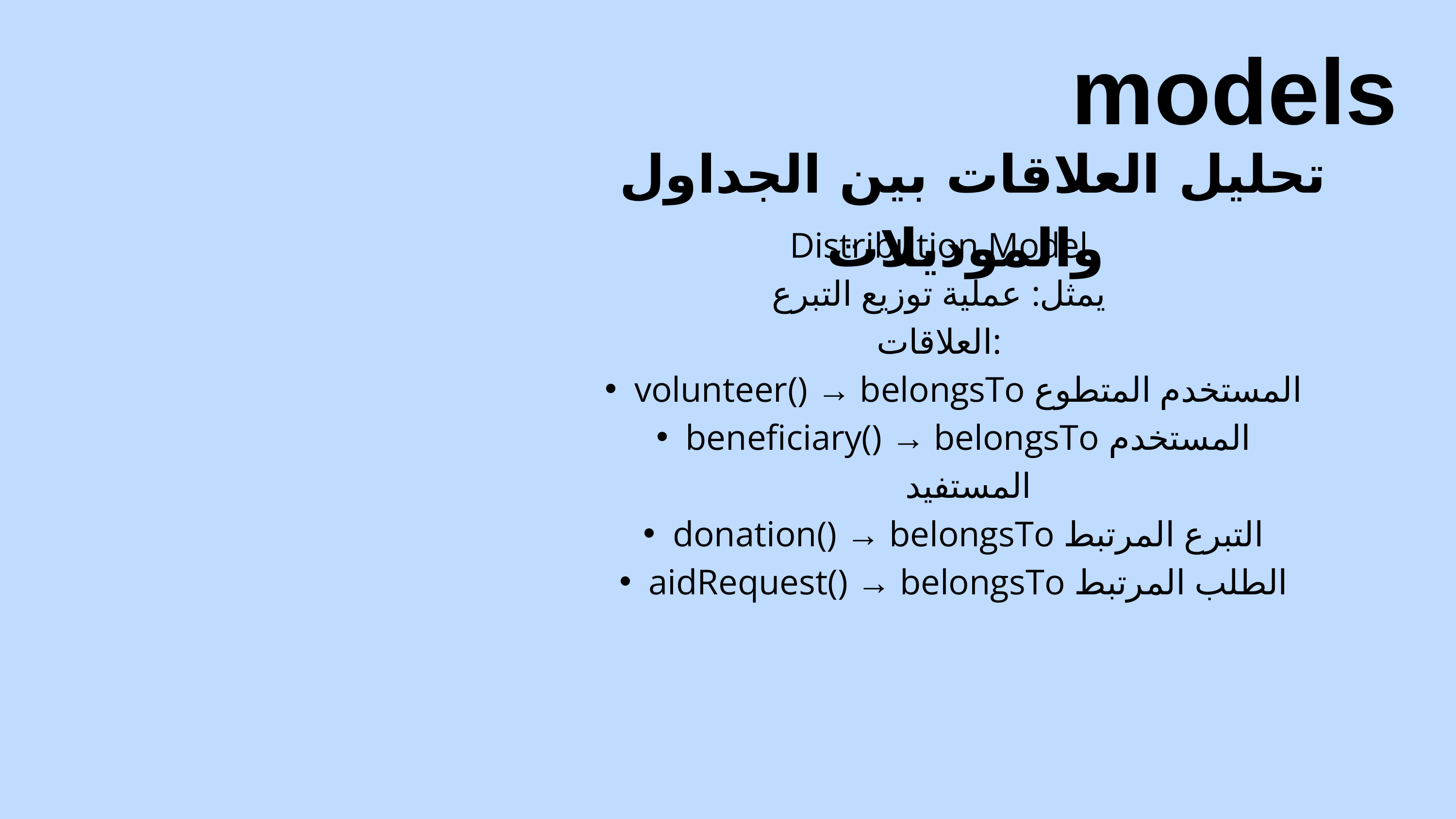

models
 تحليل العلاقات بين الجداول والموديلات

Distribution Model
يمثل: عملية توزيع التبرع
العلاقات:
volunteer() → belongsTo المستخدم المتطوع
beneficiary() → belongsTo المستخدم المستفيد
donation() → belongsTo التبرع المرتبط
aidRequest() → belongsTo الطلب المرتبط